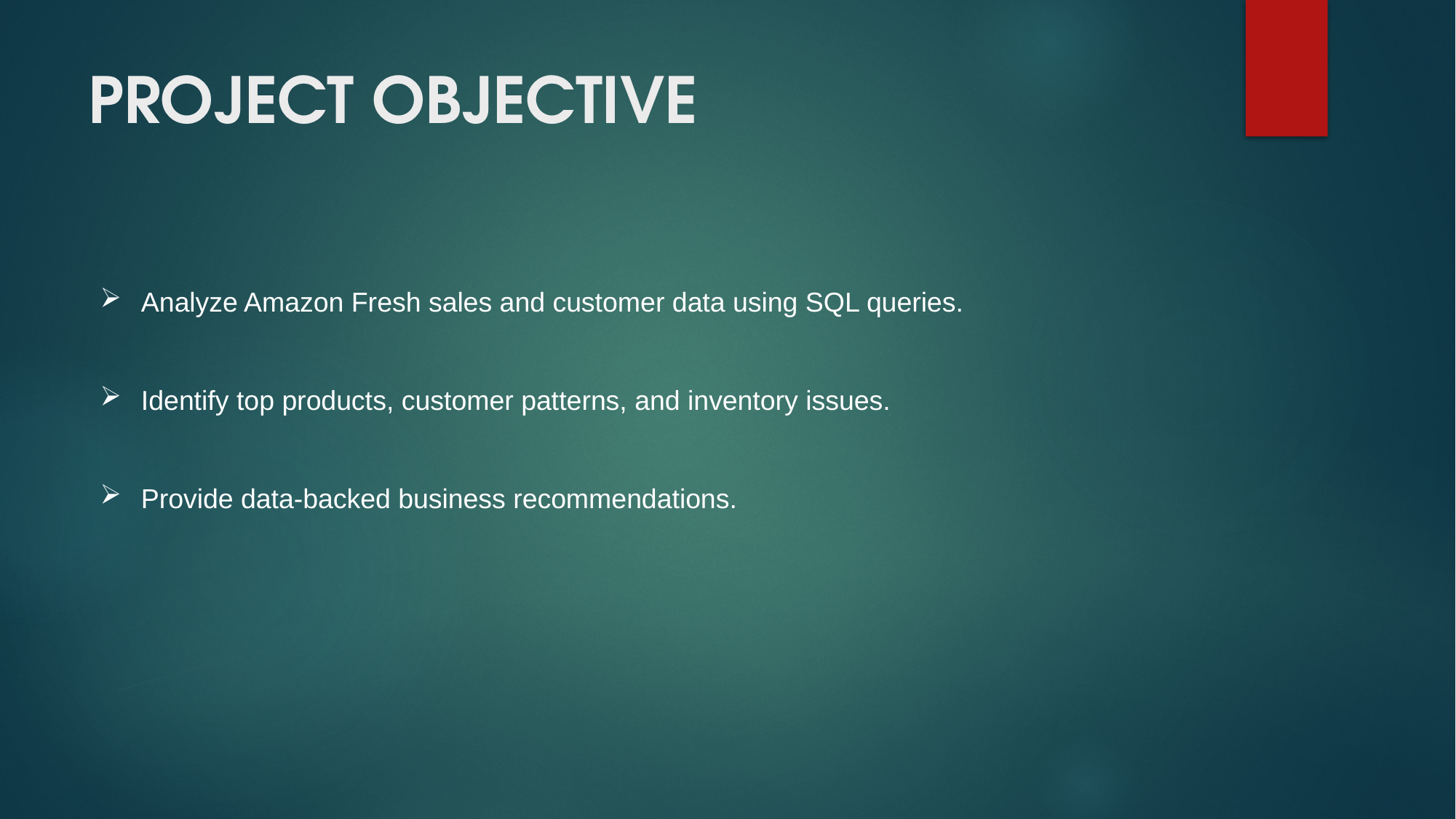

# PROJECT OBJECTIVE
Analyze Amazon Fresh sales and customer data using SQL queries.
Identify top products, customer patterns, and inventory issues.
Provide data-backed business recommendations.